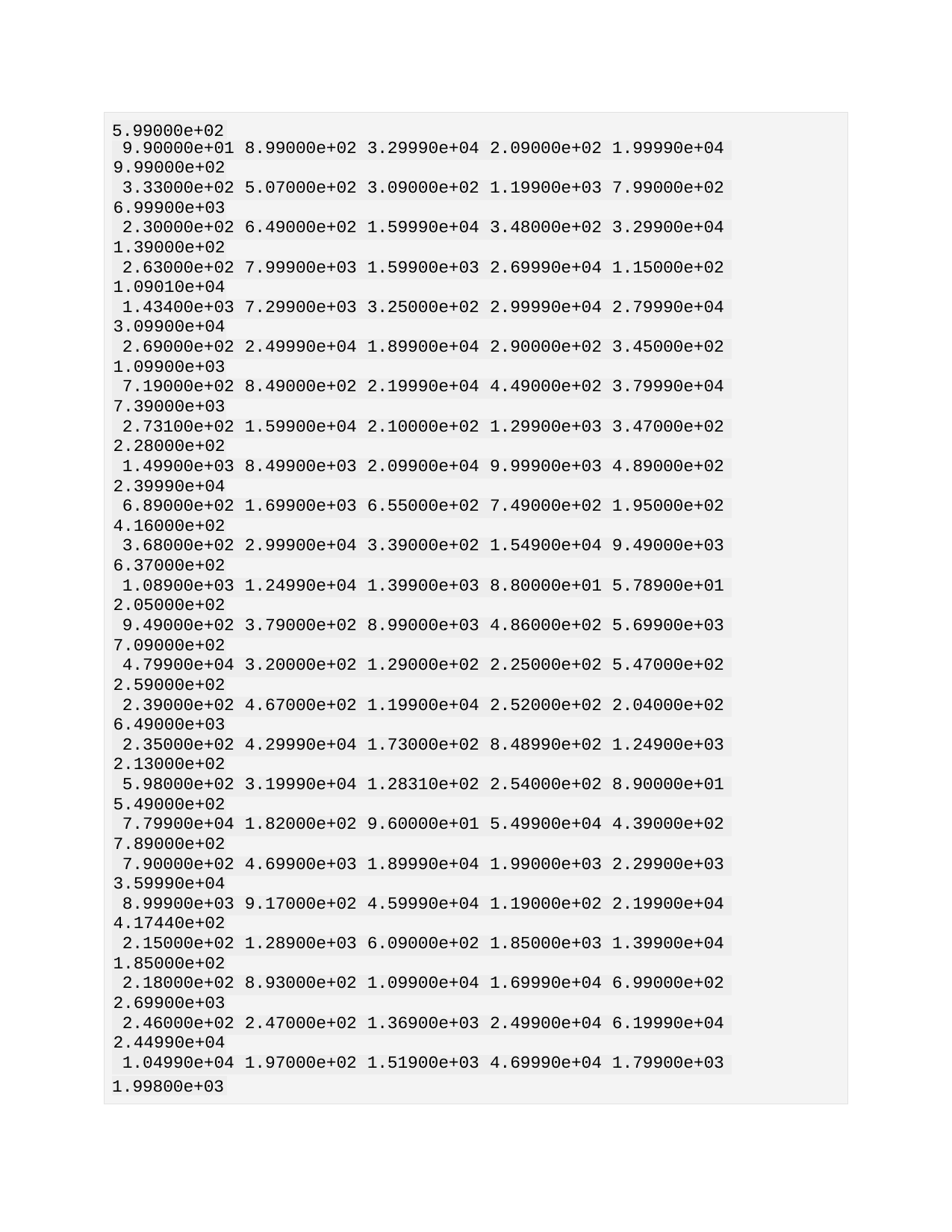

5.99000e+02
| 9.90000e+01 8.99000e+02 3.29990e+04 2.09000e+02 1.99990e+04 |  |
| --- | --- |
| 9.99000e+02 |  |
| 3.33000e+02 5.07000e+02 3.09000e+02 1.19900e+03 7.99000e+02 |  |
| 6.99900e+03 |  |
| 2.30000e+02 6.49000e+02 1.59990e+04 3.48000e+02 3.29900e+04 |  |
| 1.39000e+02 |  |
| 2.63000e+02 7.99900e+03 1.59900e+03 2.69990e+04 1.15000e+02 |  |
| 1.09010e+04 |  |
| 1.43400e+03 7.29900e+03 3.25000e+02 2.99990e+04 2.79990e+04 |  |
| 3.09900e+04 |  |
| 2.69000e+02 2.49990e+04 1.89900e+04 2.90000e+02 3.45000e+02 |  |
| 1.09900e+03 |  |
| 7.19000e+02 8.49000e+02 2.19990e+04 4.49000e+02 3.79990e+04 |  |
| 7.39000e+03 |  |
| 2.73100e+02 1.59900e+04 2.10000e+02 1.29900e+03 3.47000e+02 |  |
| 2.28000e+02 |  |
| 1.49900e+03 8.49900e+03 2.09900e+04 9.99900e+03 4.89000e+02 |  |
| 2.39990e+04 |  |
| 6.89000e+02 1.69900e+03 6.55000e+02 7.49000e+02 1.95000e+02 |  |
| 4.16000e+02 |  |
| 3.68000e+02 2.99900e+04 3.39000e+02 1.54900e+04 9.49000e+03 |  |
| 6.37000e+02 |  |
| 1.08900e+03 1.24990e+04 1.39900e+03 8.80000e+01 5.78900e+01 |  |
| 2.05000e+02 |  |
| 9.49000e+02 3.79000e+02 8.99000e+03 4.86000e+02 5.69900e+03 |  |
| 7.09000e+02 |  |
| 4.79900e+04 3.20000e+02 1.29000e+02 2.25000e+02 5.47000e+02 |  |
| 2.59000e+02 |  |
| 2.39000e+02 4.67000e+02 1.19900e+04 2.52000e+02 2.04000e+02 |  |
| 6.49000e+03 |  |
| 2.35000e+02 4.29990e+04 1.73000e+02 8.48990e+02 1.24900e+03 |  |
| 2.13000e+02 |  |
| 5.98000e+02 3.19990e+04 1.28310e+02 2.54000e+02 8.90000e+01 |  |
| 5.49000e+02 |  |
| 7.79900e+04 1.82000e+02 9.60000e+01 5.49900e+04 4.39000e+02 |  |
| 7.89000e+02 |  |
| 7.90000e+02 4.69900e+03 1.89990e+04 1.99000e+03 2.29900e+03 |  |
| 3.59990e+04 |  |
| 8.99900e+03 9.17000e+02 4.59990e+04 1.19000e+02 2.19900e+04 |  |
| 4.17440e+02 |  |
| 2.15000e+02 1.28900e+03 6.09000e+02 1.85000e+03 1.39900e+04 |  |
| 1.85000e+02 |  |
| 2.18000e+02 8.93000e+02 1.09900e+04 1.69990e+04 6.99000e+02 |  |
| 2.69900e+03 |  |
| 2.46000e+02 2.47000e+02 1.36900e+03 2.49900e+04 6.19990e+04 |  |
| 2.44990e+04 |  |
| 1.04990e+04 1.97000e+02 1.51900e+03 4.69990e+04 1.79900e+03 |  |
1.99800e+03